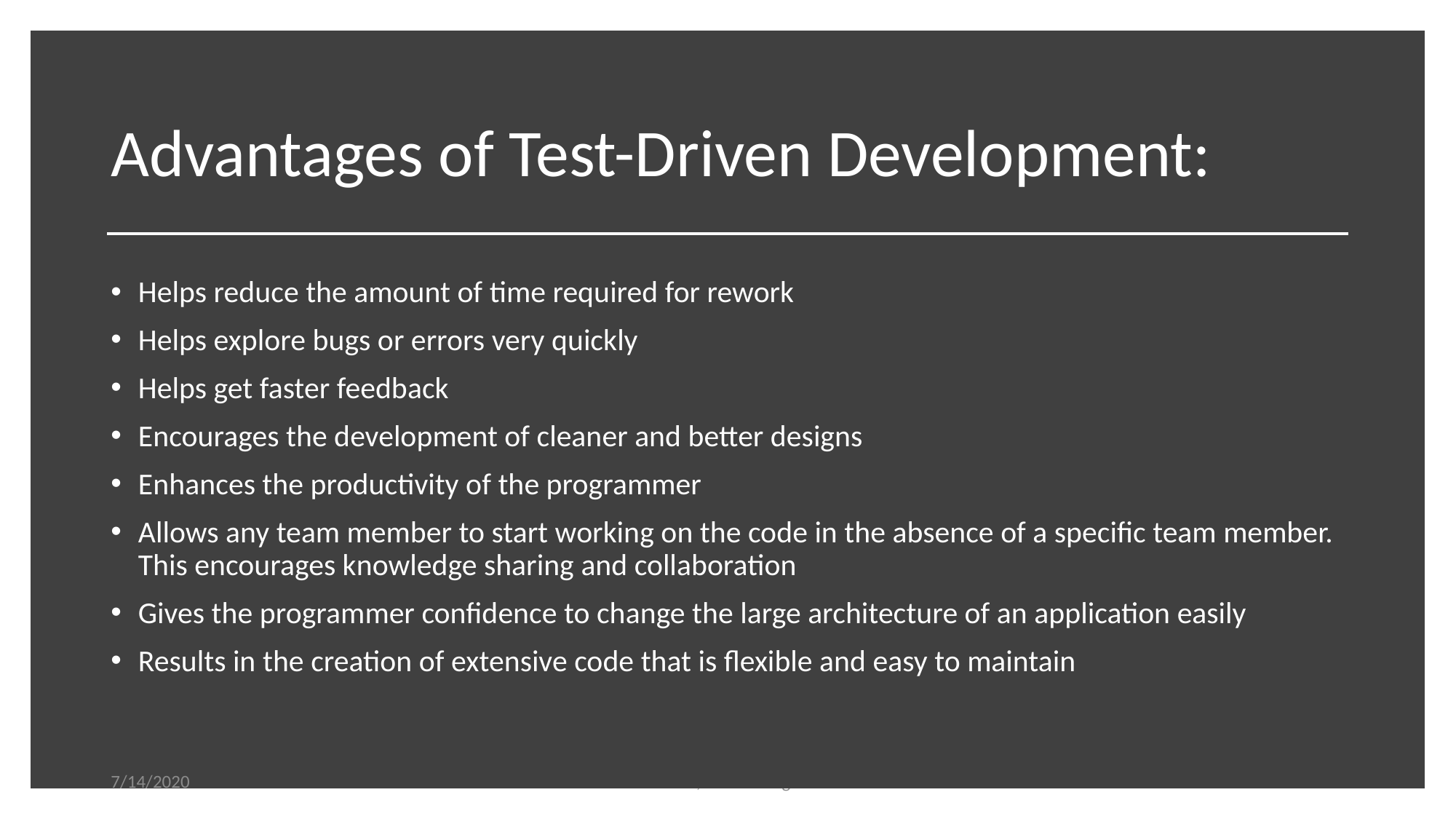

# Advantages of Test-Driven Development:
Helps reduce the amount of time required for rework
Helps explore bugs or errors very quickly
Helps get faster feedback
Encourages the development of cleaner and better designs
Enhances the productivity of the programmer
Allows any team member to start working on the code in the absence of a specific team member. This encourages knowledge sharing and collaboration
Gives the programmer confidence to change the large architecture of an application easily
Results in the creation of extensive code that is flexible and easy to maintain

7/14/2020
BDD, TDD testing
4